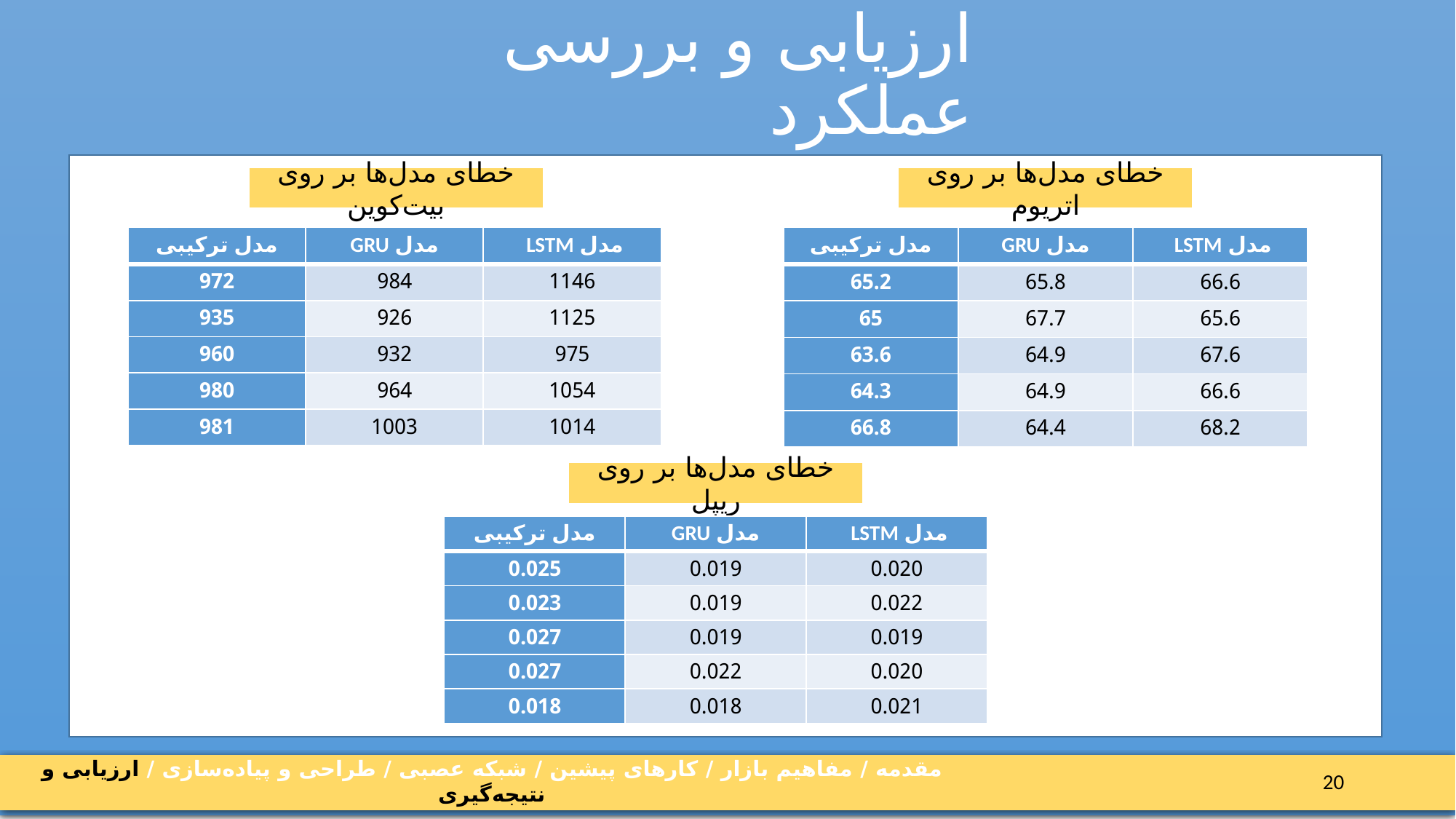

# ارزیابی و بررسی عملکرد

خطای مدل‌ها بر روی بیت‌کوین
خطای مدل‌ها بر روی اتریوم

| مدل ترکیبی | مدل GRU | مدل LSTM |
| --- | --- | --- |
| 972 | 984 | 1146 |
| 935 | 926 | 1125 |
| 960 | 932 | 975 |
| 980 | 964 | 1054 |
| 981 | 1003 | 1014 |
| مدل ترکیبی | مدل GRU | مدل LSTM |
| --- | --- | --- |
| 65.2 | 65.8 | 66.6 |
| 65 | 67.7 | 65.6 |
| 63.6 | 64.9 | 67.6 |
| 64.3 | 64.9 | 66.6 |
| 66.8 | 64.4 | 68.2 |

خطای مدل‌ها بر روی ریپل
| مدل ترکیبی | مدل GRU | مدل LSTM |
| --- | --- | --- |
| 0.025 | 0.019 | 0.020 |
| 0.023 | 0.019 | 0.022 |
| 0.027 | 0.019 | 0.019 |
| 0.027 | 0.022 | 0.020 |
| 0.018 | 0.018 | 0.021 |

مقدمه / مفاهیم بازار / کارهای پیشین / شبکه عصبی / طراحی و پیاده‌سازی / ارزیابی و نتیجه‌گیری
مقدمه / تحلیل قیمت در بازار‌های مالی / معاملات در بازار های مالی / هوشمندسازی با استفاده از یادگیری ماشین
20